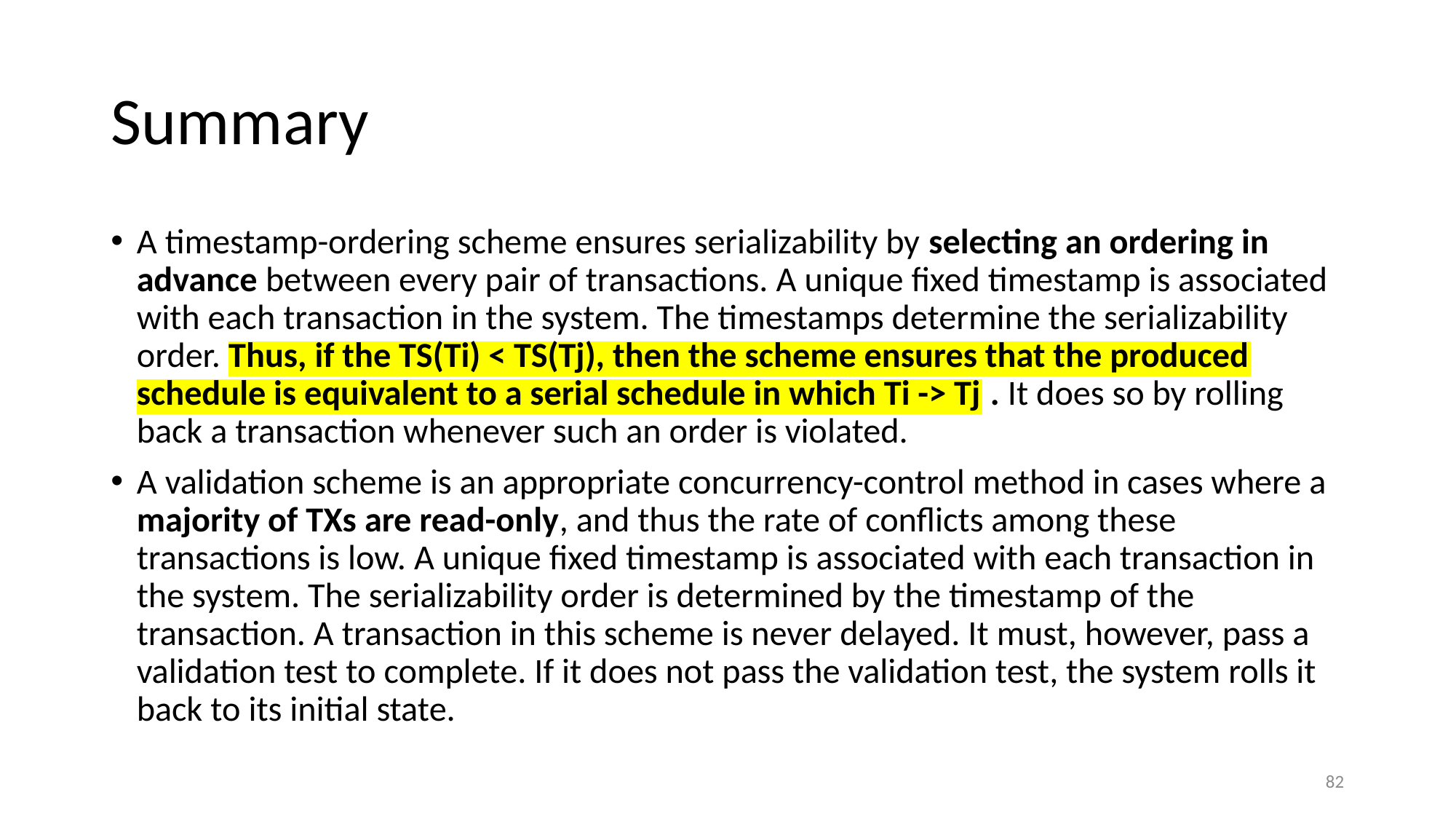

# Summary
A timestamp-ordering scheme ensures serializability by selecting an ordering in advance between every pair of transactions. A unique fixed timestamp is associated with each transaction in the system. The timestamps determine the serializability order. Thus, if the TS(Ti) < TS(Tj), then the scheme ensures that the produced schedule is equivalent to a serial schedule in which Ti -> Tj . It does so by rolling back a transaction whenever such an order is violated.
A validation scheme is an appropriate concurrency-control method in cases where a majority of TXs are read-only, and thus the rate of conflicts among these transactions is low. A unique fixed timestamp is associated with each transaction in the system. The serializability order is determined by the timestamp of the transaction. A transaction in this scheme is never delayed. It must, however, pass a validation test to complete. If it does not pass the validation test, the system rolls it back to its initial state.
82